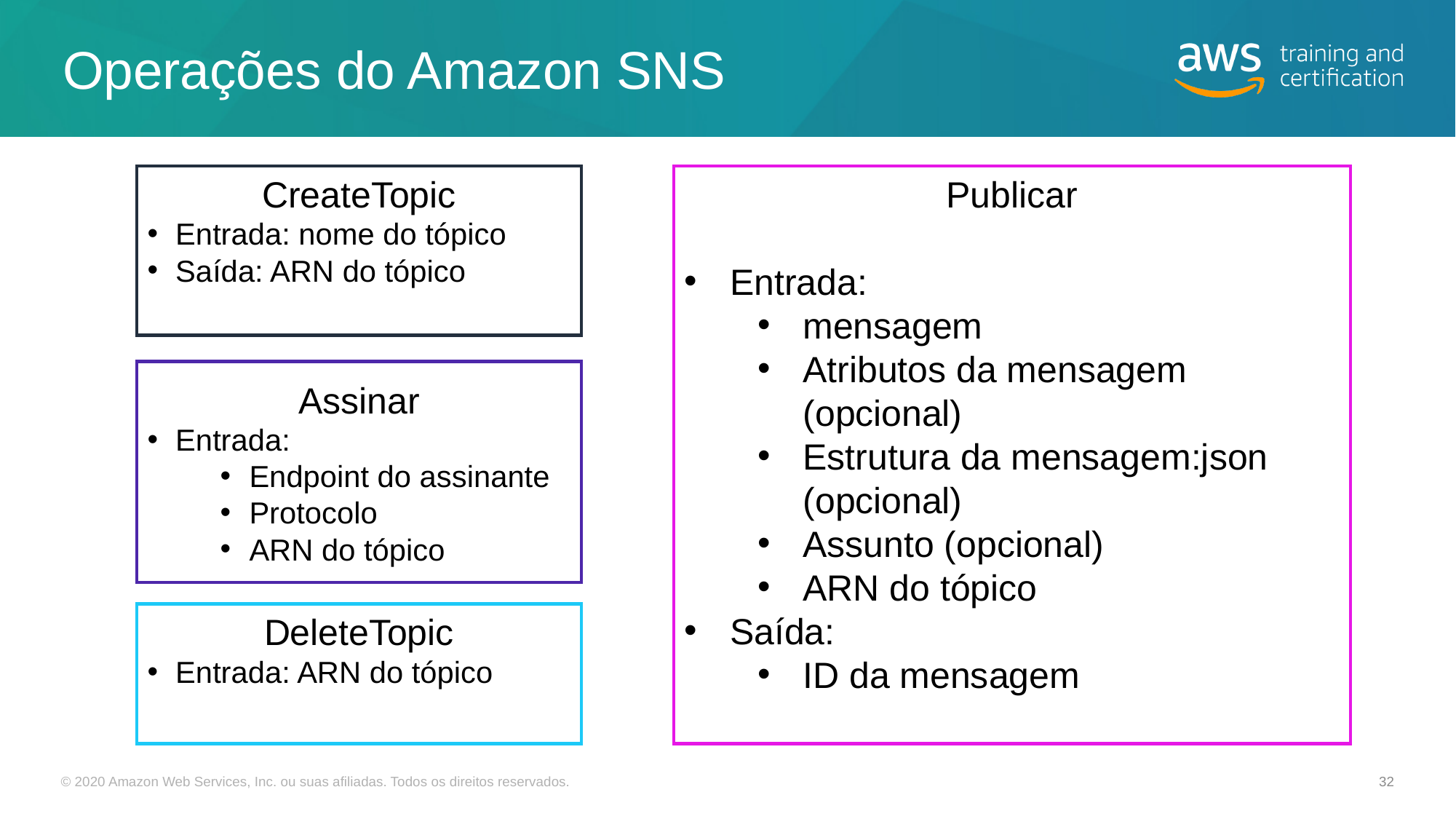

# Operações do Amazon SNS
CreateTopic
Entrada: nome do tópico
Saída: ARN do tópico
Publicar

Entrada:
mensagem
Atributos da mensagem (opcional)
Estrutura da mensagem:json (opcional)
Assunto (opcional)
ARN do tópico
Saída:
ID da mensagem
Assinar
Entrada:
Endpoint do assinante
Protocolo
ARN do tópico
DeleteTopic
Entrada: ARN do tópico
© 2020 Amazon Web Services, Inc. ou suas afiliadas. Todos os direitos reservados.
32